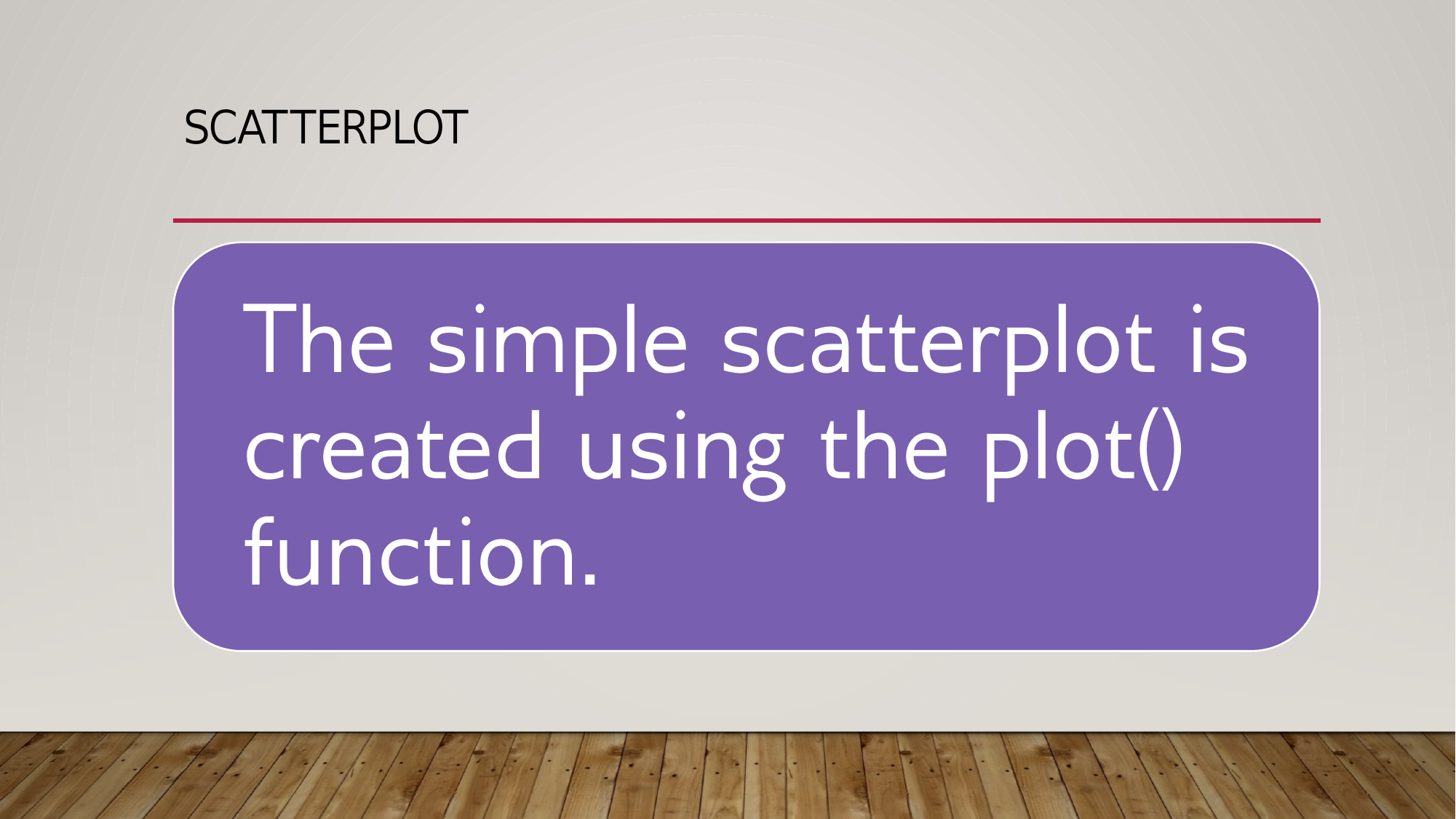

# ScatterPlot
The simple scatterplot is created using the plot() function.